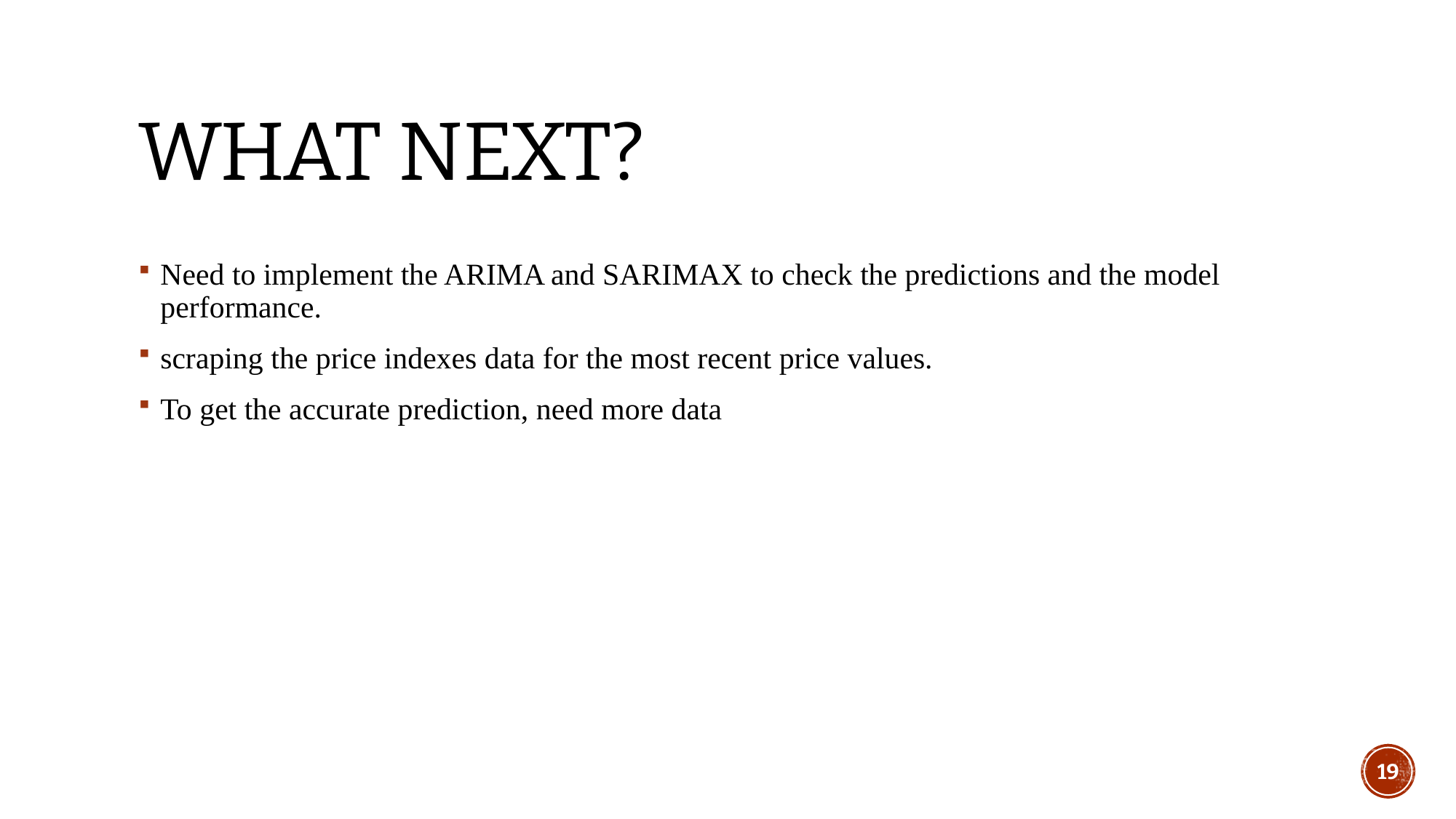

# What next?
Need to implement the ARIMA and SARIMAX to check the predictions and the model performance.
scraping the price indexes data for the most recent price values.
To get the accurate prediction, need more data
19